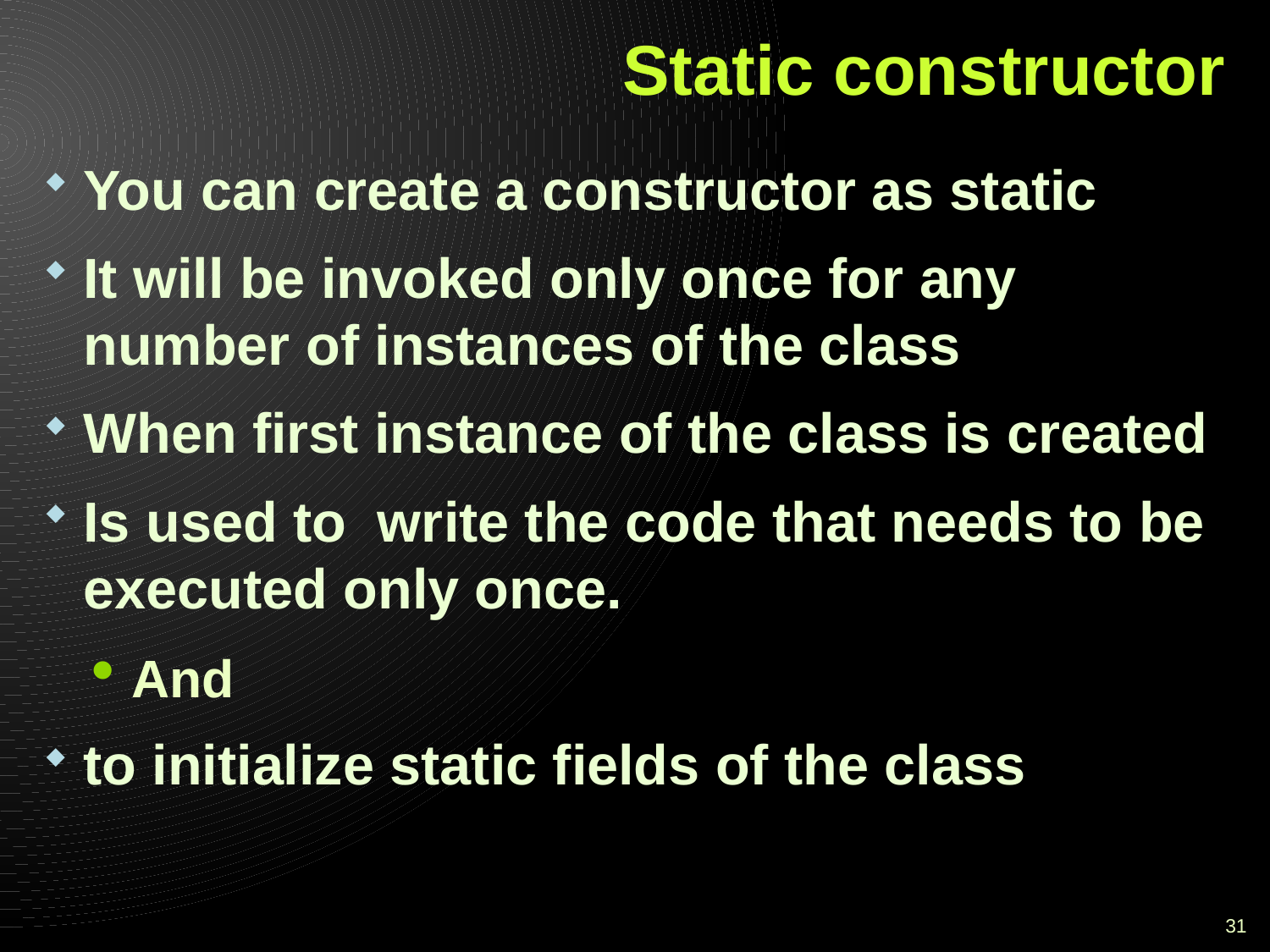

# Static constructor
You can create a constructor as static
It will be invoked only once for any number of instances of the class
When first instance of the class is created
Is used to  write the code that needs to be executed only once.
And
to initialize static fields of the class

31